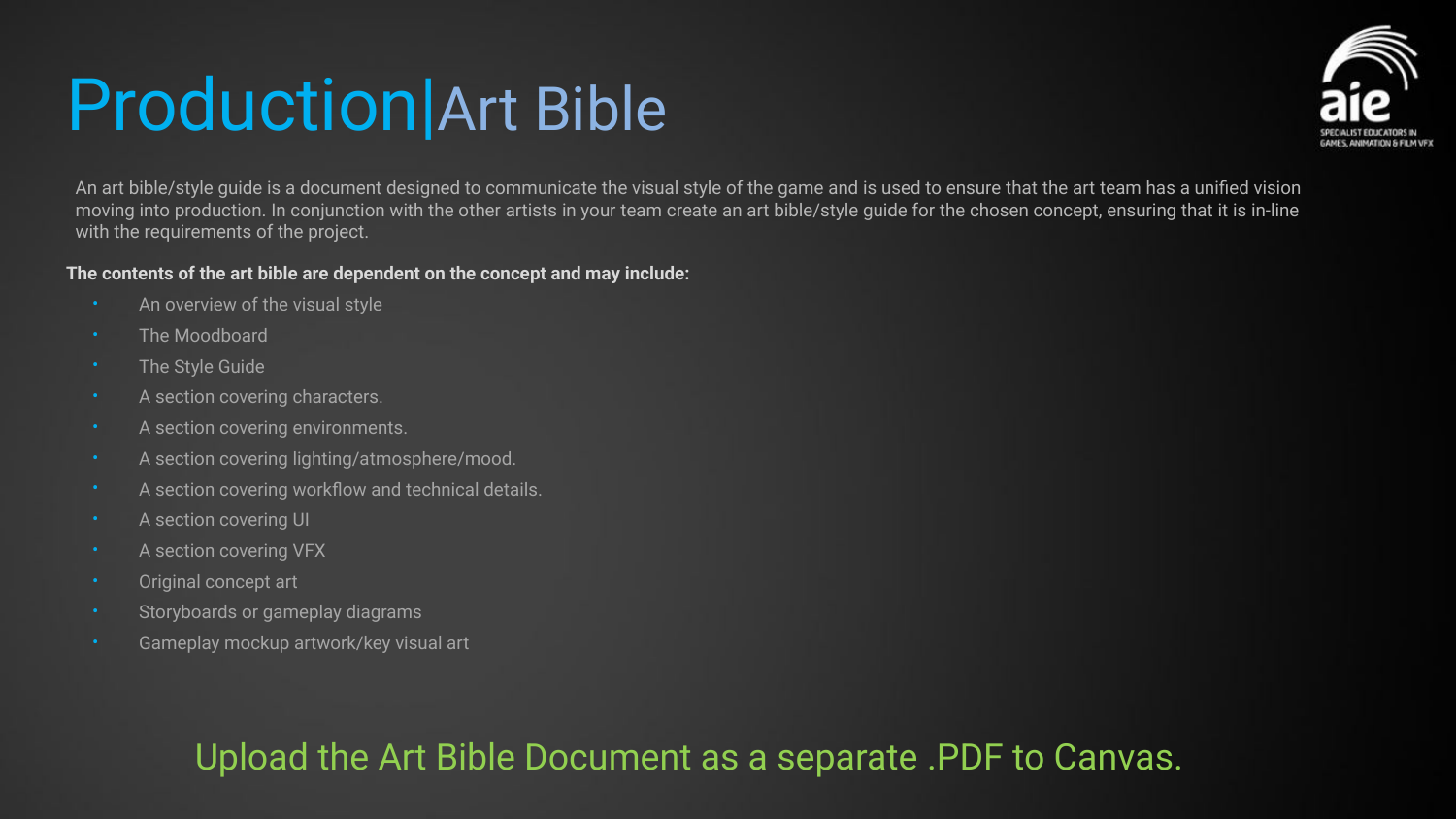

# Production|Art Bible
An art bible/style guide is a document designed to communicate the visual style of the game and is used to ensure that the art team has a unified vision moving into production. In conjunction with the other artists in your team create an art bible/style guide for the chosen concept, ensuring that it is in-line with the requirements of the project.
The contents of the art bible are dependent on the concept and may include:
An overview of the visual style
The Moodboard
The Style Guide
A section covering characters.
A section covering environments.
A section covering lighting/atmosphere/mood.
A section covering workflow and technical details.
A section covering UI
A section covering VFX
Original concept art
Storyboards or gameplay diagrams
Gameplay mockup artwork/key visual art

Upload the Art Bible Document as a separate .PDF to Canvas.